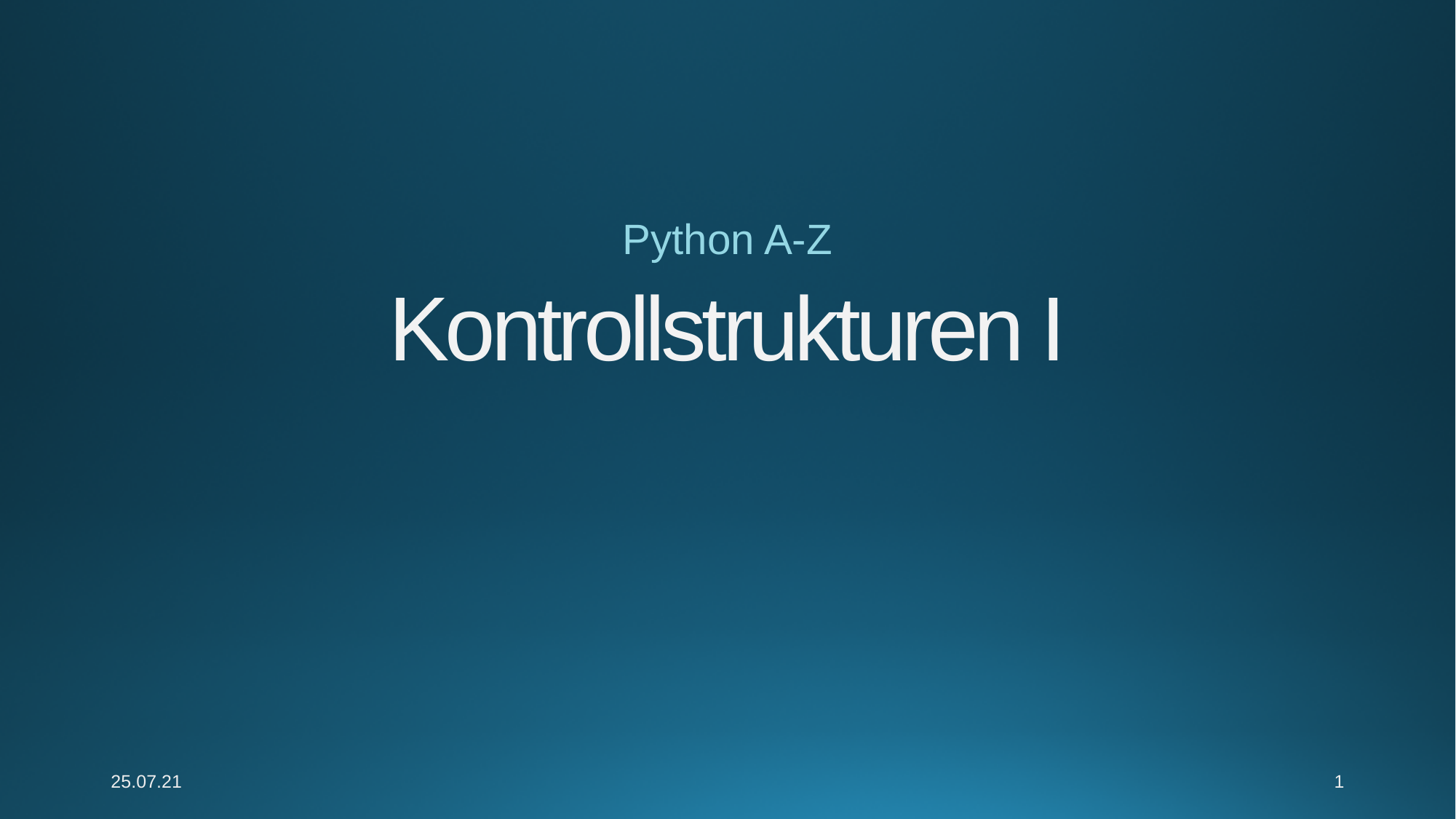

Python A-Z
# Kontrollstrukturen I
25.07.21
1